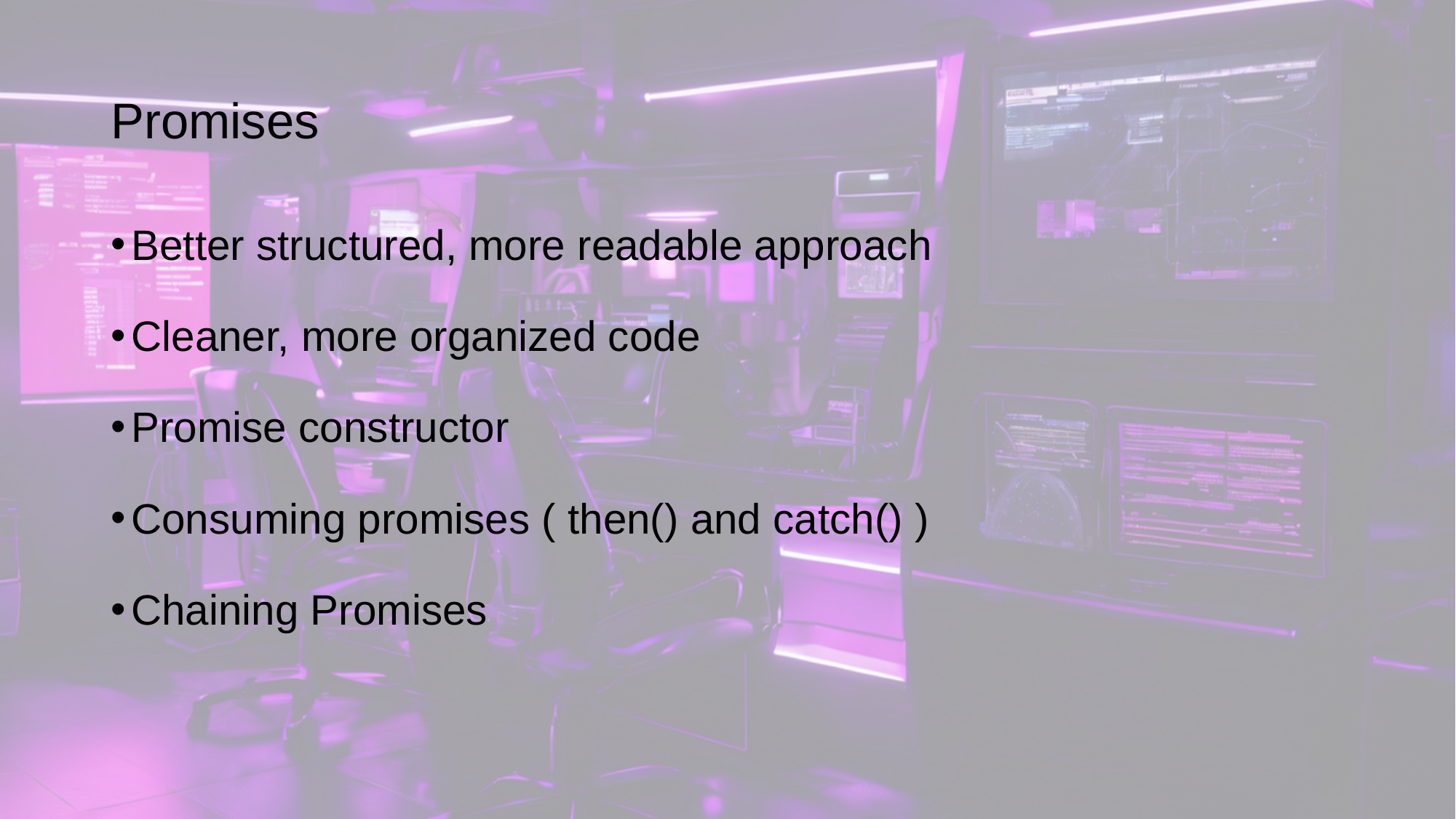

# Promises
Better structured, more readable approach
Cleaner, more organized code
Promise constructor
Consuming promises ( then() and catch() )
Chaining Promises